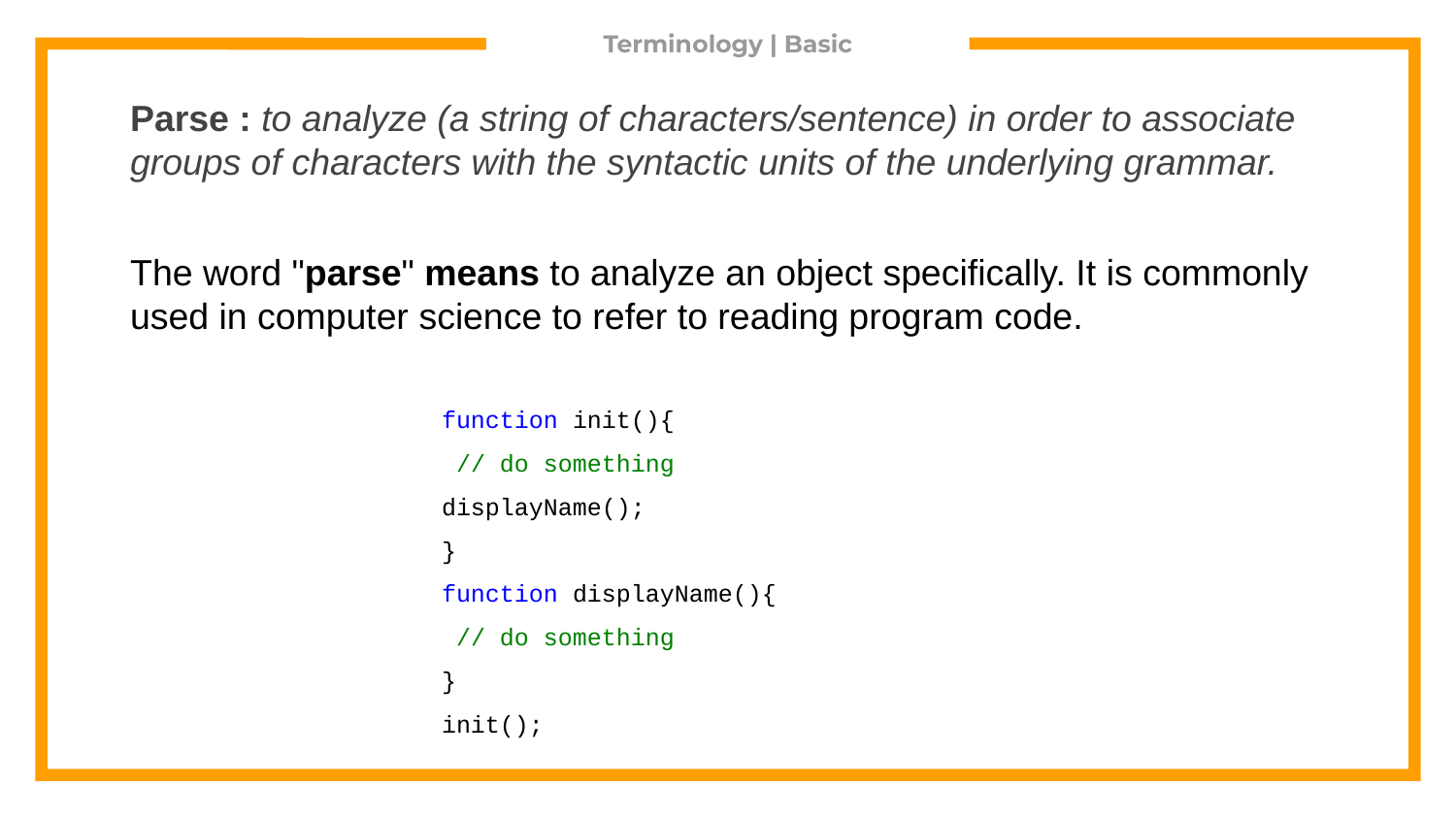

# Terminology | Basic
Parse : to analyze (a string of characters/sentence) in order to associate groups of characters with the syntactic units of the underlying grammar.

The word "parse" means to analyze an object specifically. It is commonly used in computer science to refer to reading program code.

function init(){
 // do something
displayName();
}
function displayName(){
 // do something
}
init();